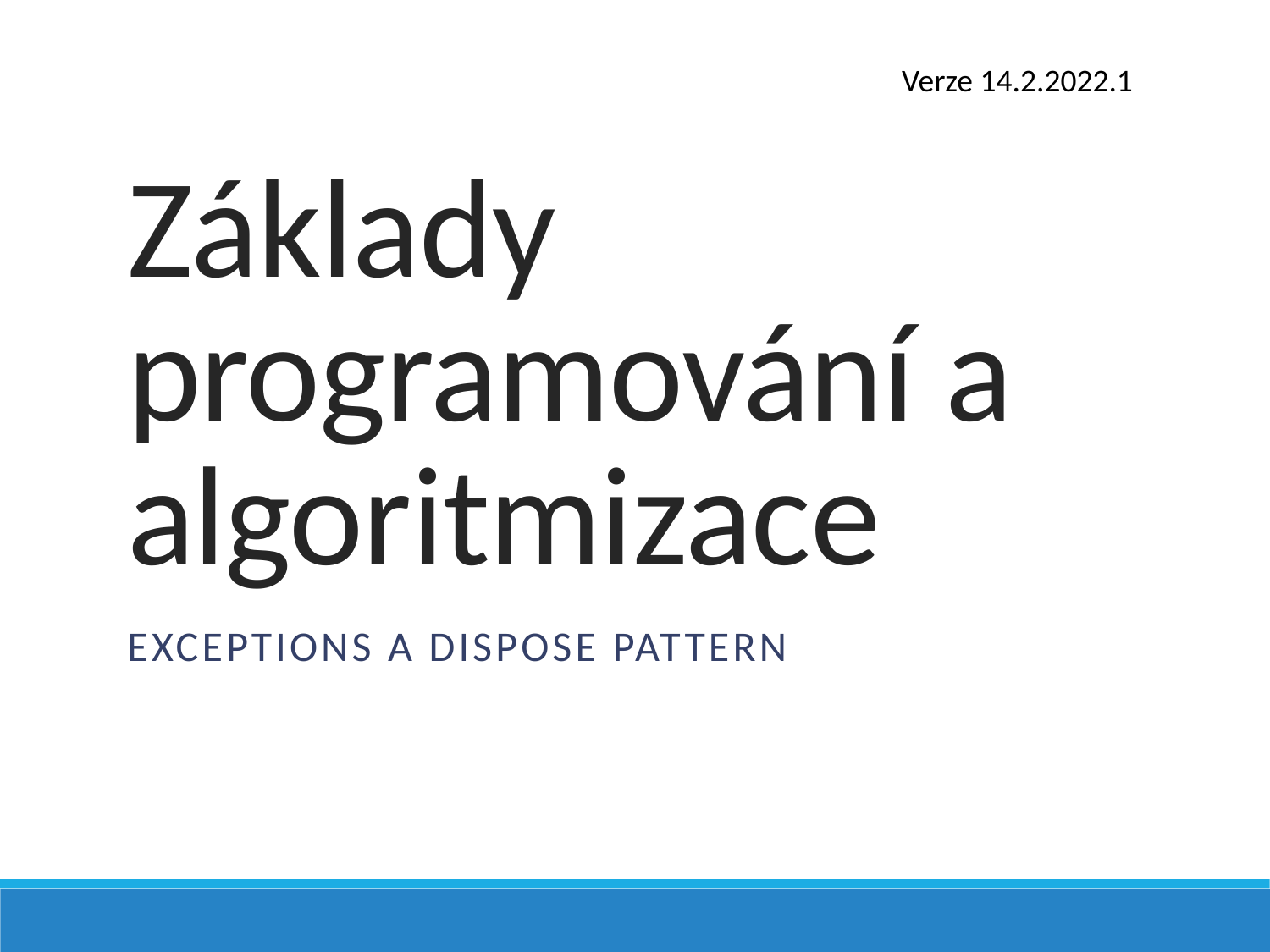

Verze 14.2.2022.1
# Základy programování a algoritmizace
Exceptions a Dispose pattern